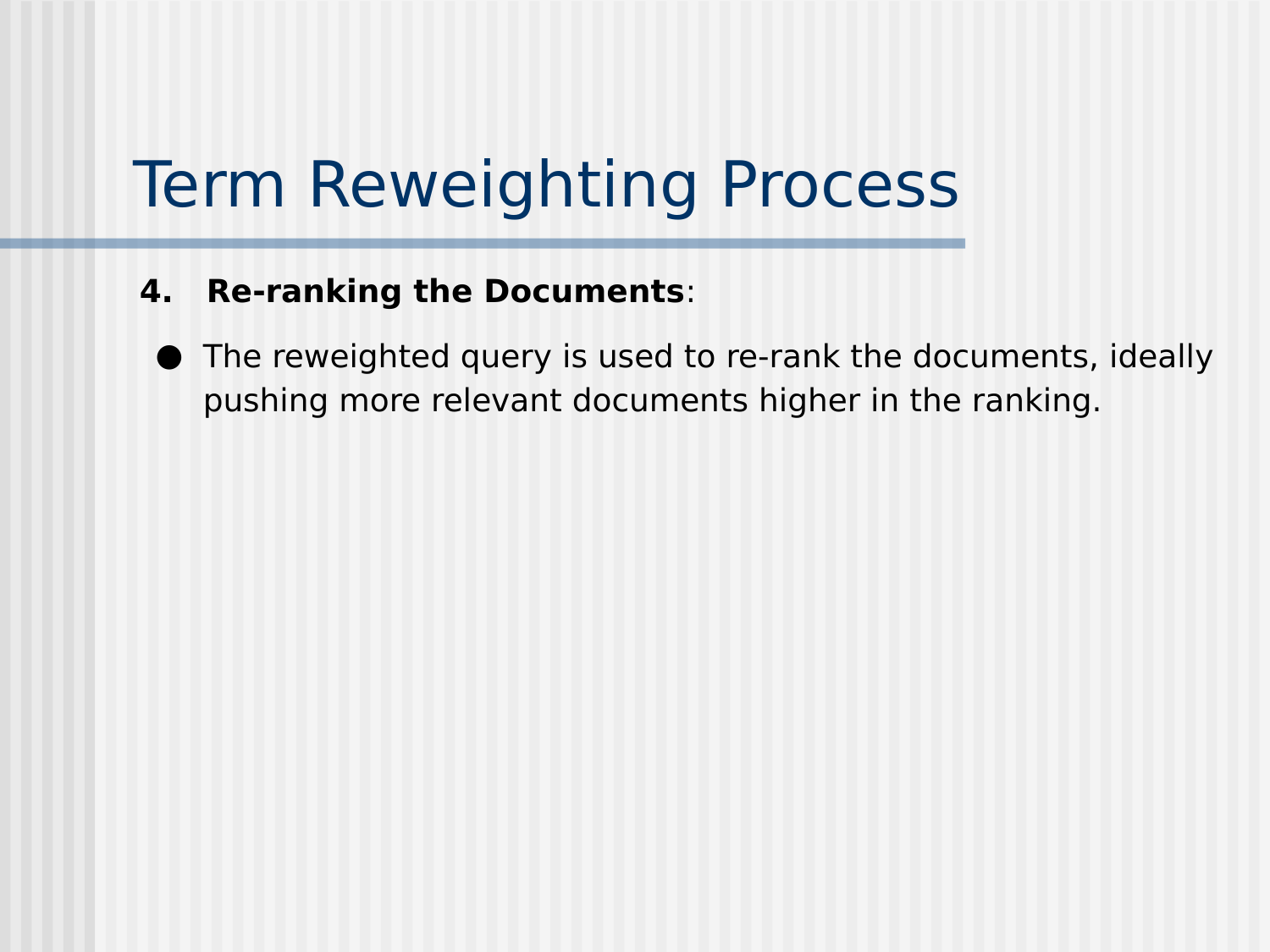

# Term Reweighting Process
4.   Re-ranking the Documents:
The reweighted query is used to re-rank the documents, ideally pushing more relevant documents higher in the ranking.